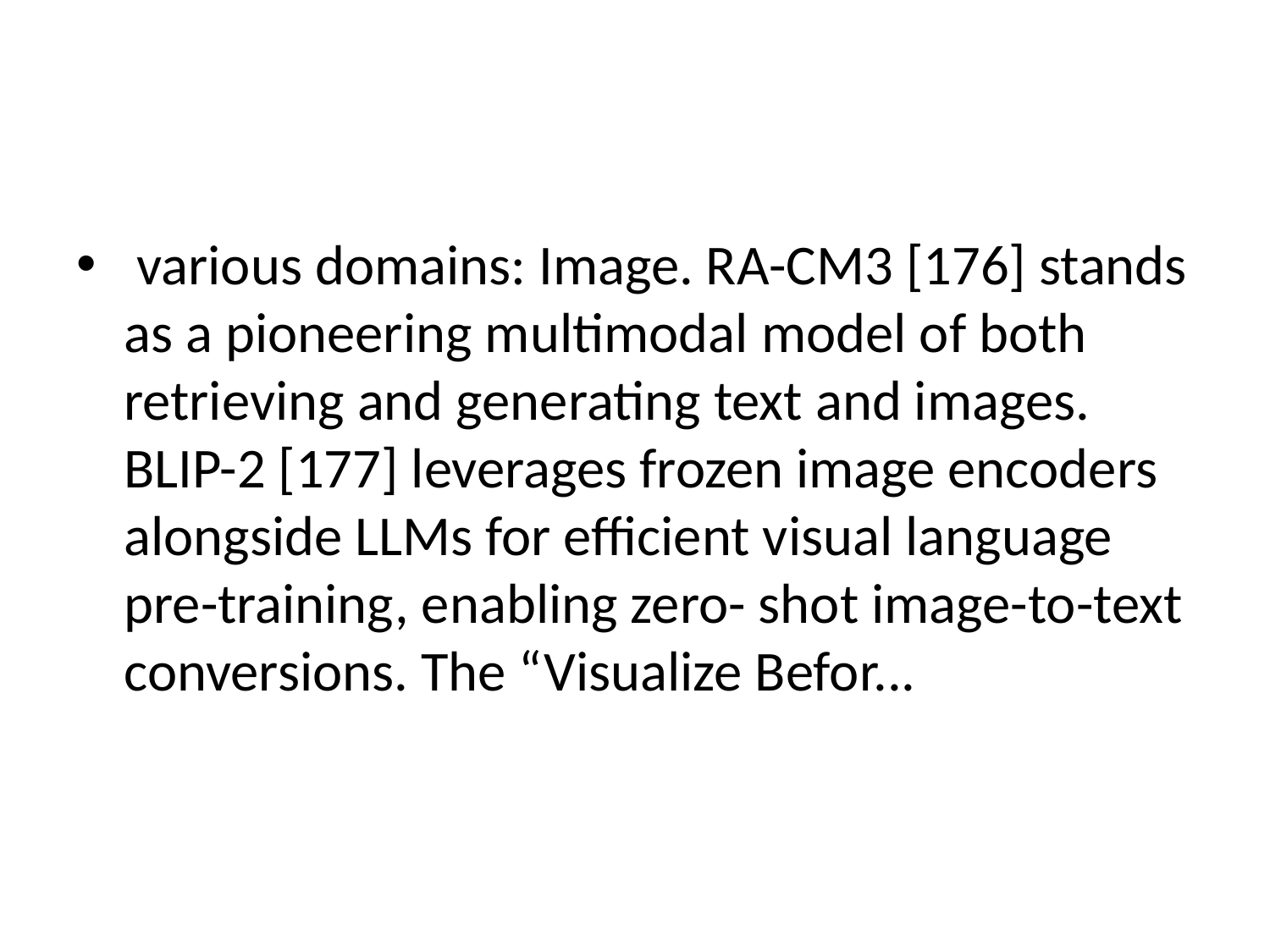

#
 various domains: Image. RA-CM3 [176] stands as a pioneering multimodal model of both retrieving and generating text and images. BLIP-2 [177] leverages frozen image encoders alongside LLMs for efficient visual language pre-training, enabling zero- shot image-to-text conversions. The “Visualize Befor...